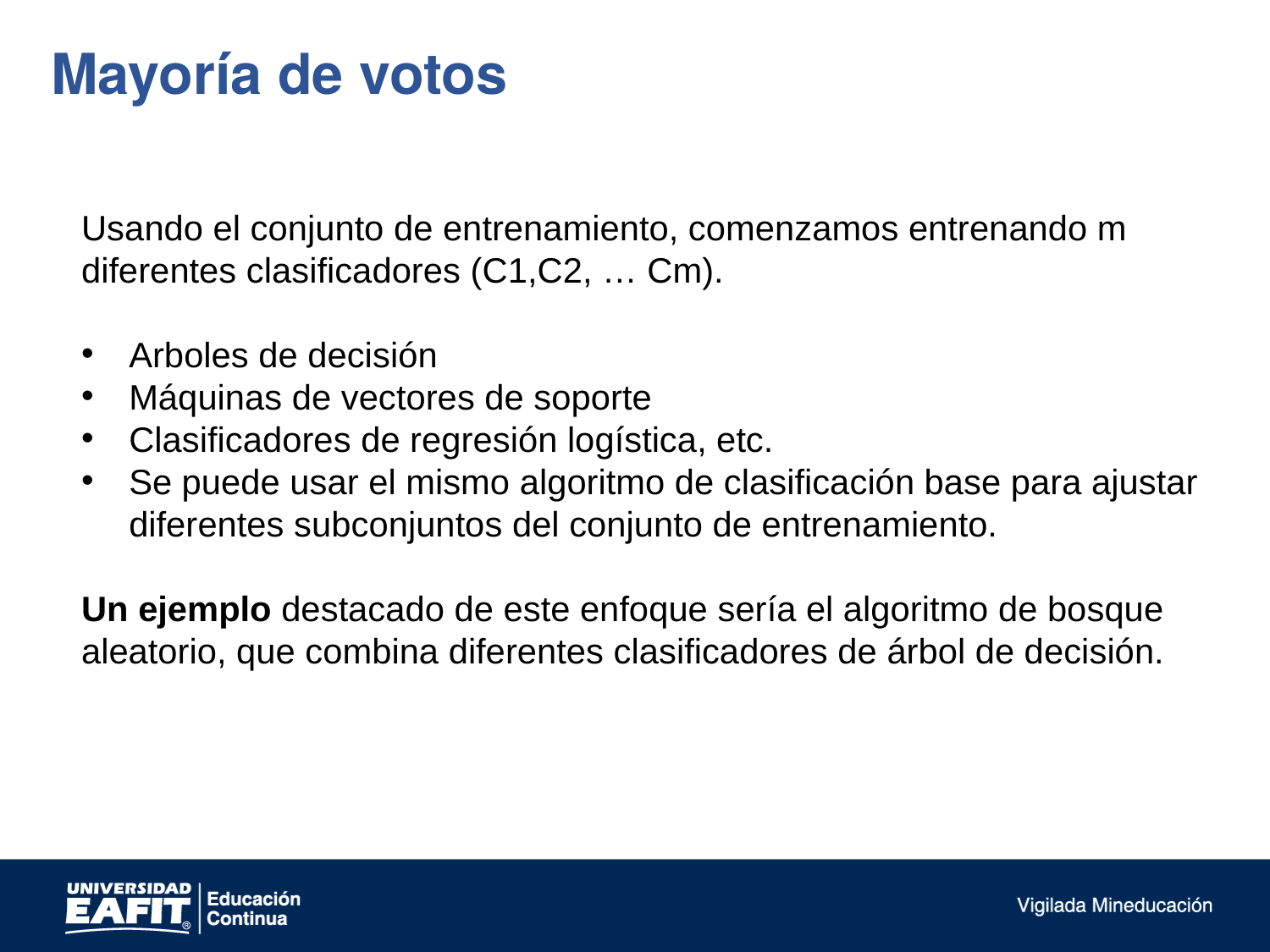

Mayoría de votos

Usando el conjunto de entrenamiento, comenzamos entrenando m diferentes clasificadores (C1,C2, … Cm).

Arboles de decisión
Máquinas de vectores de soporte
Clasificadores de regresión logística, etc.
Se puede usar el mismo algoritmo de clasificación base para ajustar diferentes subconjuntos del conjunto de entrenamiento.

Un ejemplo destacado de este enfoque sería el algoritmo de bosque aleatorio, que combina diferentes clasificadores de árbol de decisión.